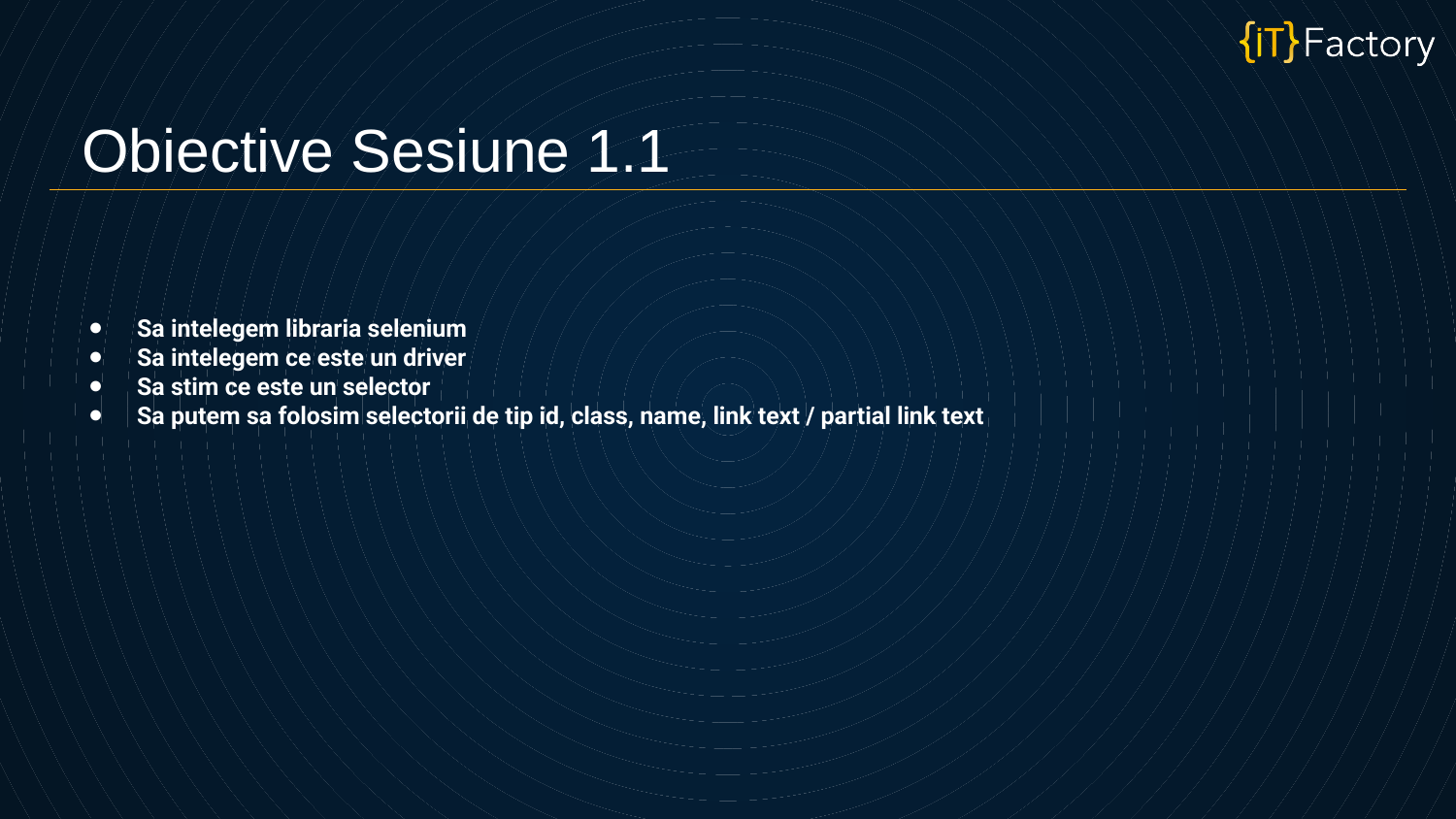

Obiective Sesiune 1.1
Sa intelegem libraria selenium
Sa intelegem ce este un driver
Sa stim ce este un selector
Sa putem sa folosim selectorii de tip id, class, name, link text / partial link text